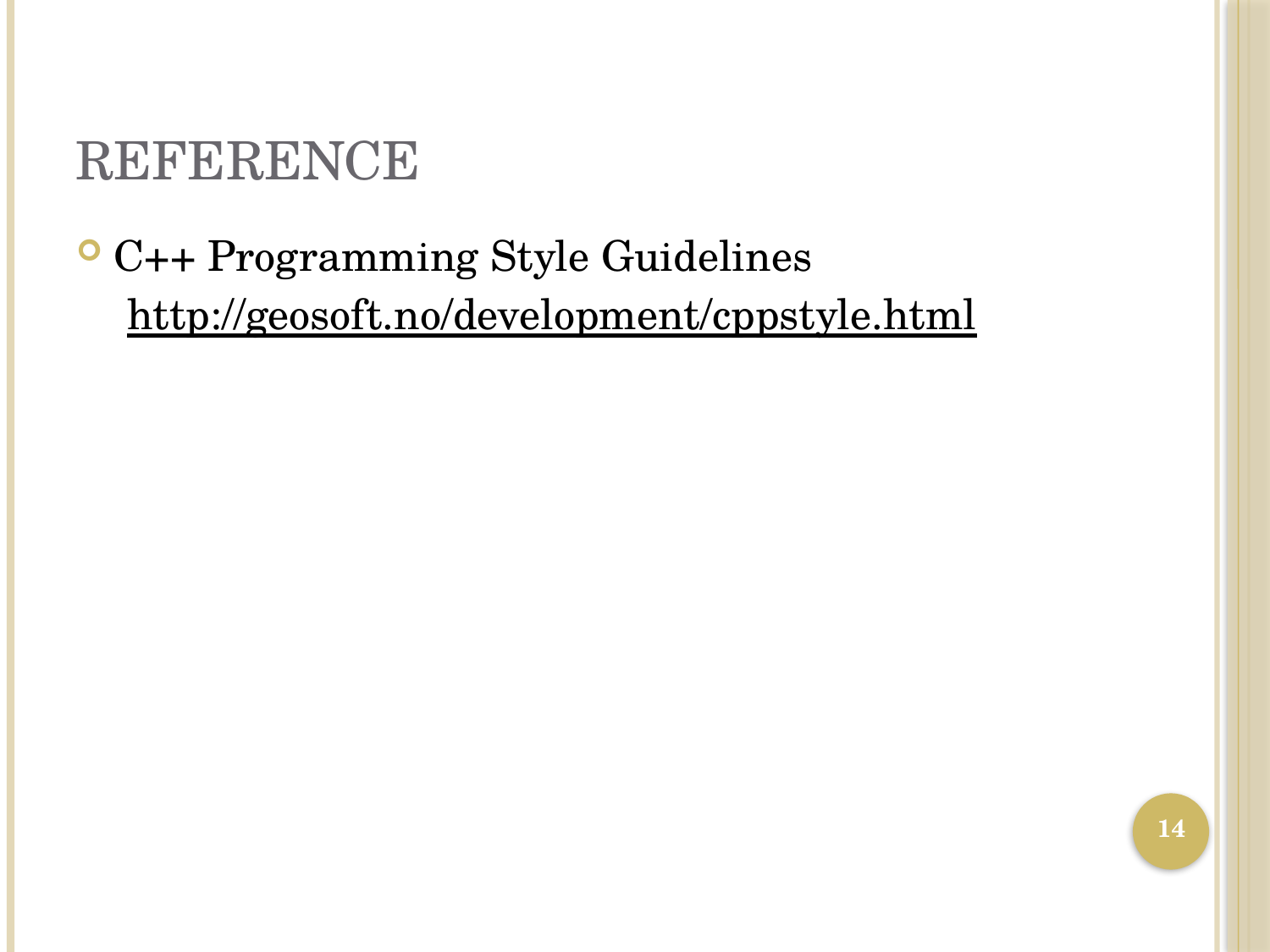

# Reference
C++ Programming Style Guidelines
http://geosoft.no/development/cppstyle.html

14